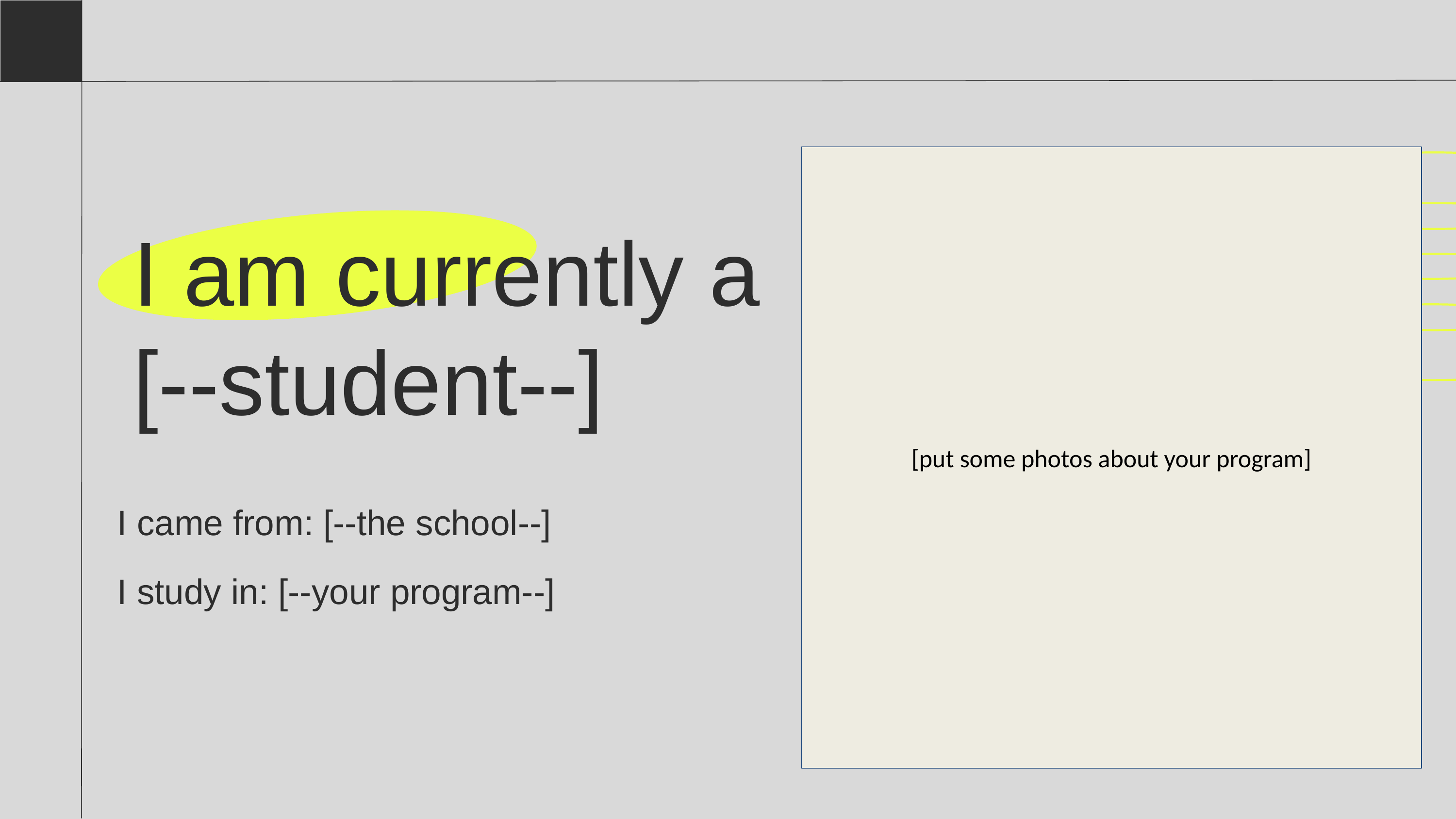

[put some photos about your program]​

I am currently a
[--student--]​

I came from: [--the school--]
I study in: [--your program--]